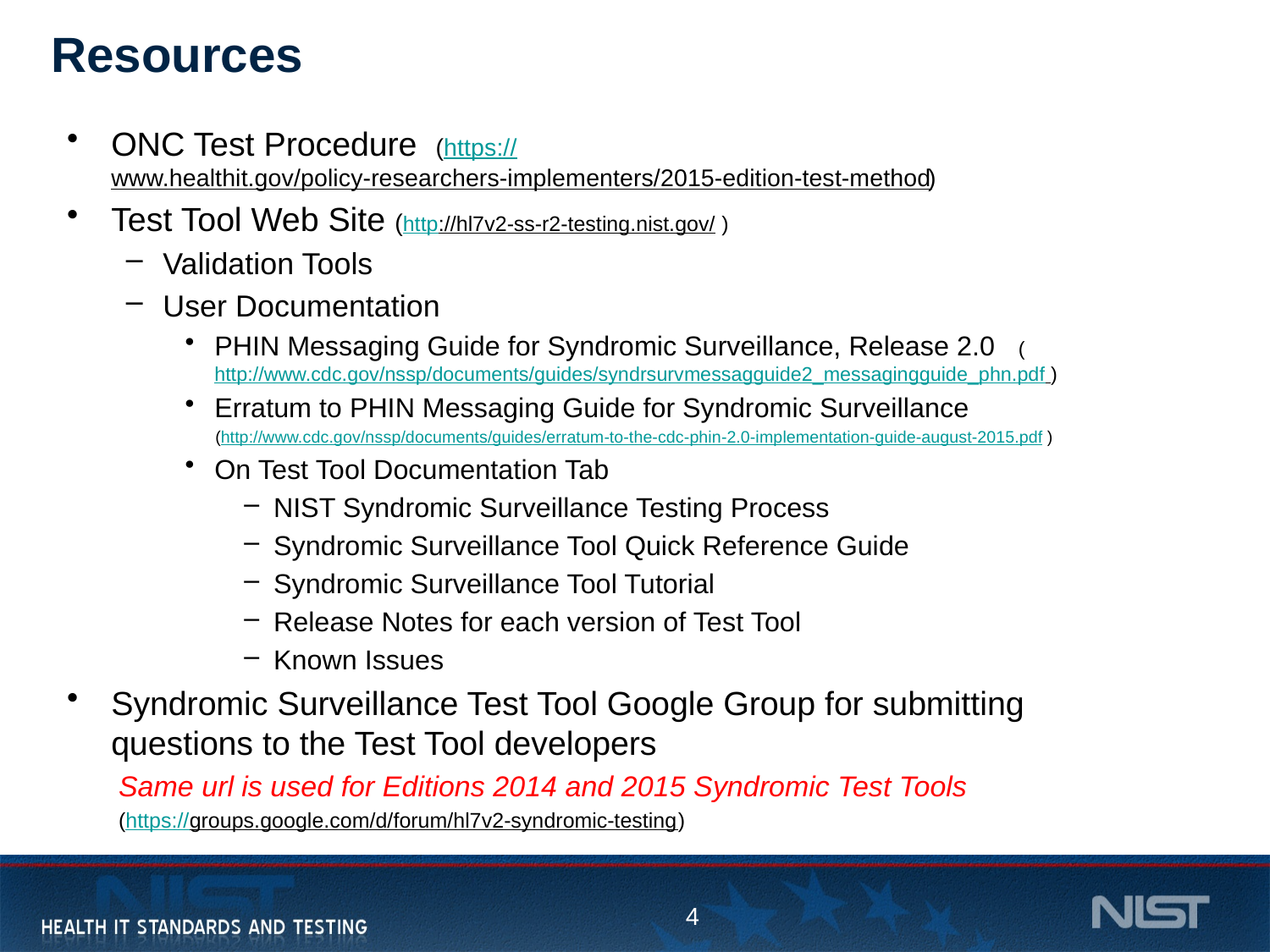

# Resources
ONC Test Procedure  (https://www.healthit.gov/policy-researchers-implementers/2015-edition-test-method )
Test Tool Web Site (http://hl7v2-ss-r2-testing.nist.gov/ )
Validation Tools
User Documentation
PHIN Messaging Guide for Syndromic Surveillance, Release 2.0   (http://www.cdc.gov/nssp/documents/guides/syndrsurvmessagguide2_messagingguide_phn.pdf )
Erratum to PHIN Messaging Guide for Syndromic Surveillance
(http://www.cdc.gov/nssp/documents/guides/erratum-to-the-cdc-phin-2.0-implementation-guide-august-2015.pdf )
On Test Tool Documentation Tab
NIST Syndromic Surveillance Testing Process
Syndromic Surveillance Tool Quick Reference Guide
Syndromic Surveillance Tool Tutorial
Release Notes for each version of Test Tool
Known Issues
Syndromic Surveillance Test Tool Google Group for submitting questions to the Test Tool developers
Same url is used for Editions 2014 and 2015 Syndromic Test Tools
(https://groups.google.com/d/forum/hl7v2-syndromic-testing)
4